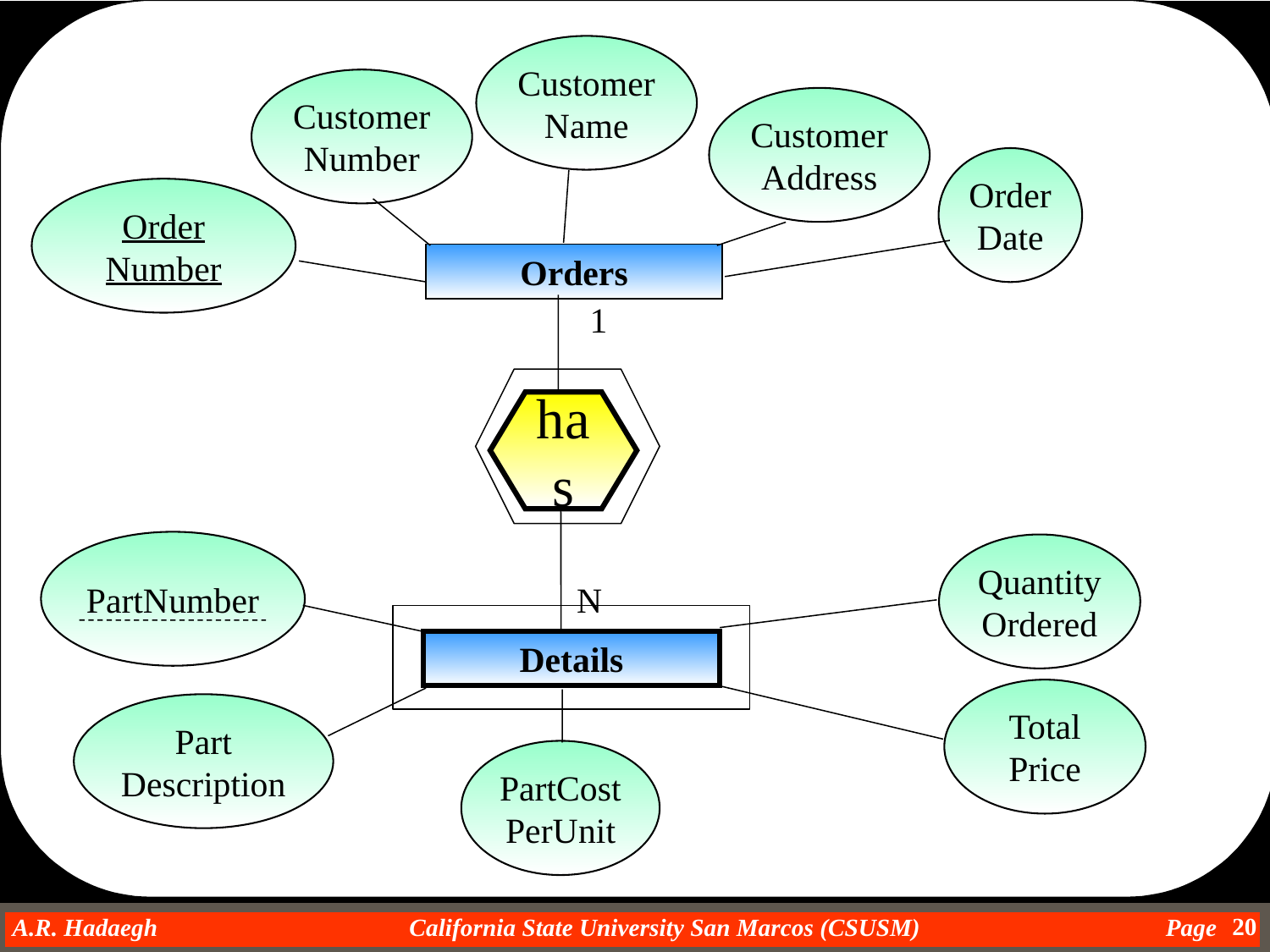

Customer
Name
Customer
Number
Customer
Address
Order
Date

Order
Number

Orders

1

has

PartNumber
Quantity
Ordered
N

Details
Total
Price

Part
Description
PartCost
PerUnit
20